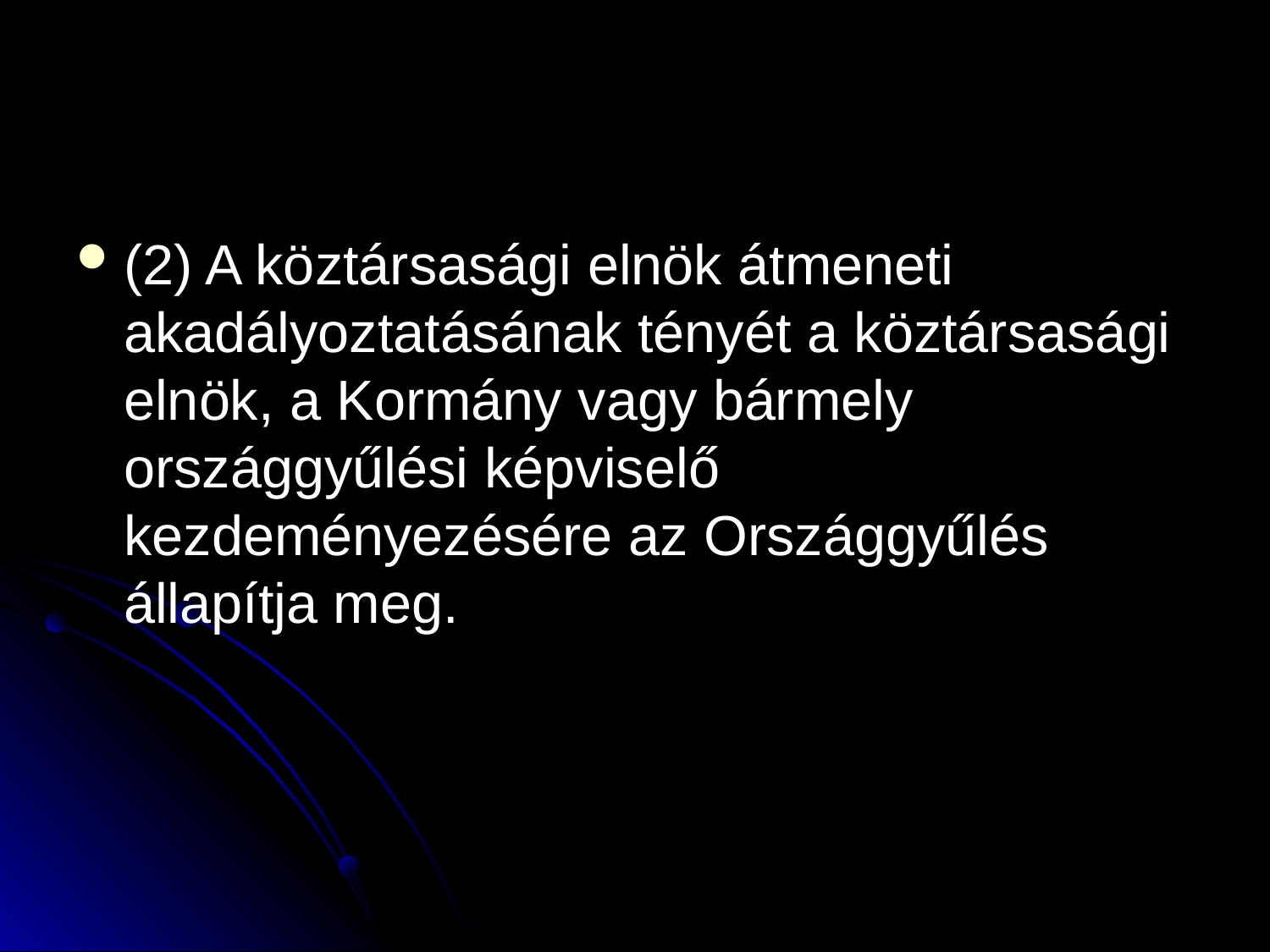

#
(2) A köztársasági elnök átmeneti akadályoztatásának tényét a köztársasági elnök, a Kormány vagy bármely országgyűlési képviselő kezdeményezésére az Országgyűlés állapítja meg.